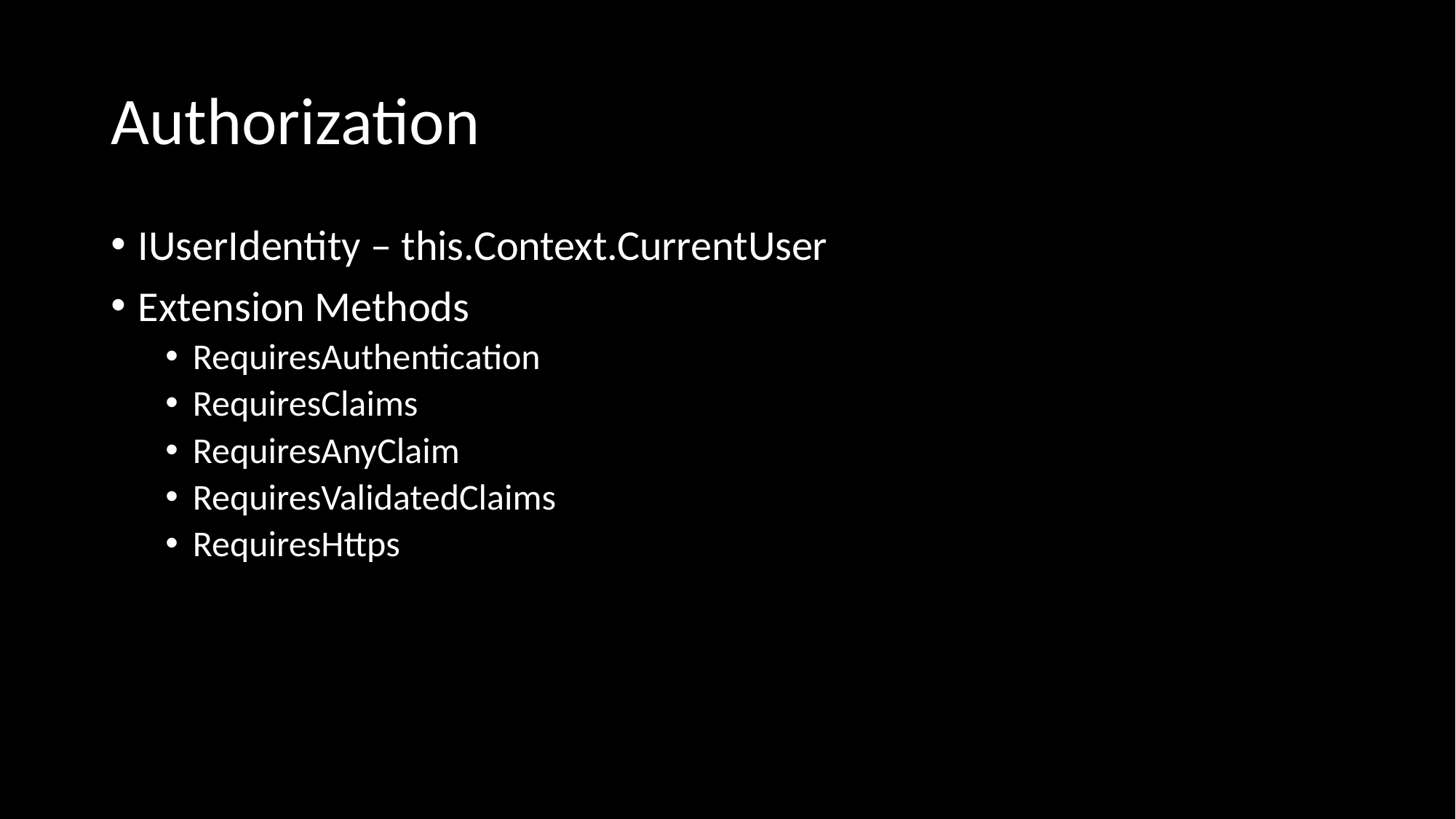

# Authorization
IUserIdentity – this.Context.CurrentUser
Extension Methods
RequiresAuthentication
RequiresClaims
RequiresAnyClaim
RequiresValidatedClaims
RequiresHttps